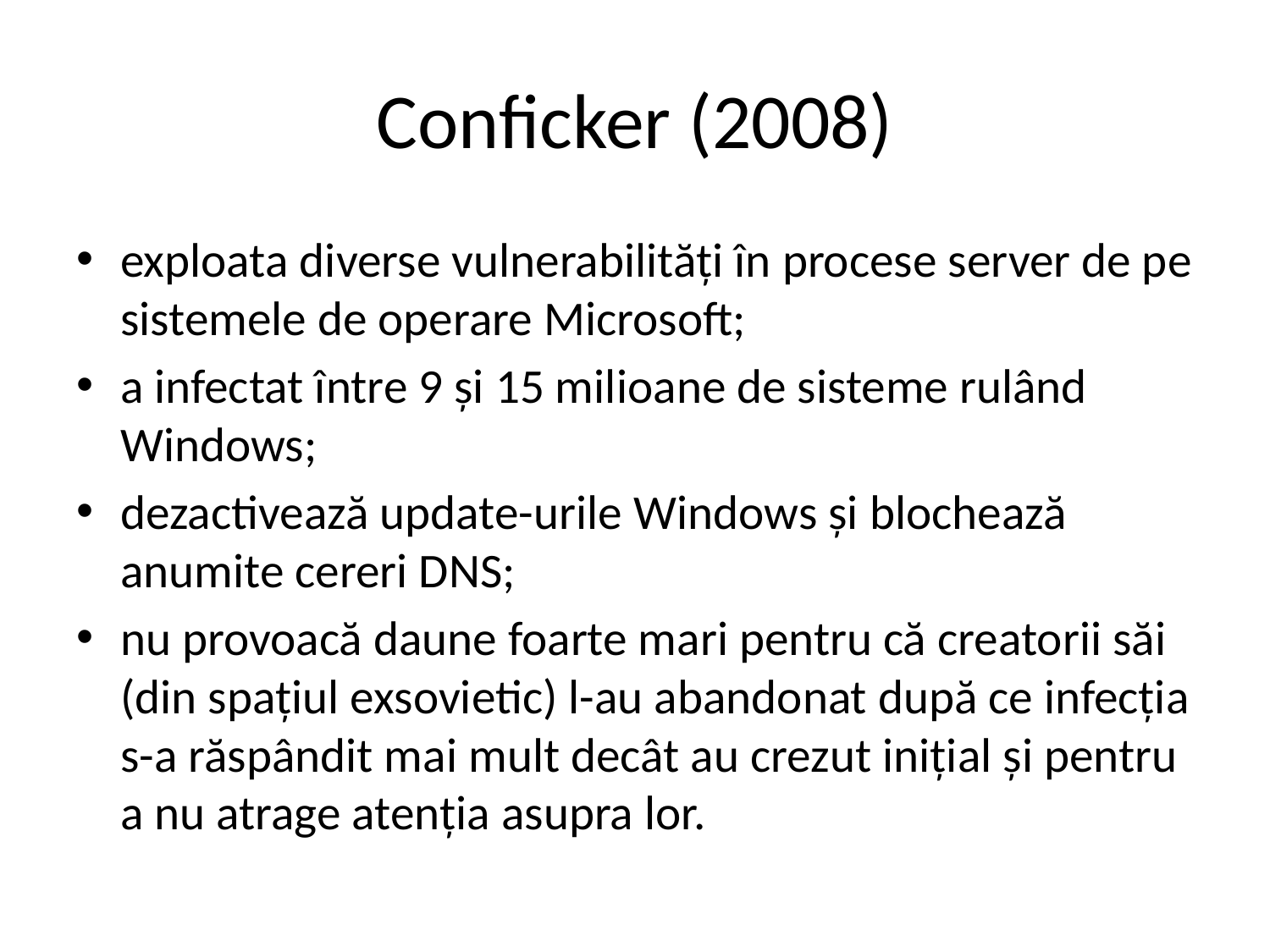

# Conficker (2008)
exploata diverse vulnerabilități în procese server de pe sistemele de operare Microsoft;
a infectat între 9 și 15 milioane de sisteme rulând Windows;
dezactivează update-urile Windows și blochează anumite cereri DNS;
nu provoacă daune foarte mari pentru că creatorii săi (din spațiul exsovietic) l-au abandonat după ce infecția s-a răspândit mai mult decât au crezut inițial și pentru a nu atrage atenția asupra lor.